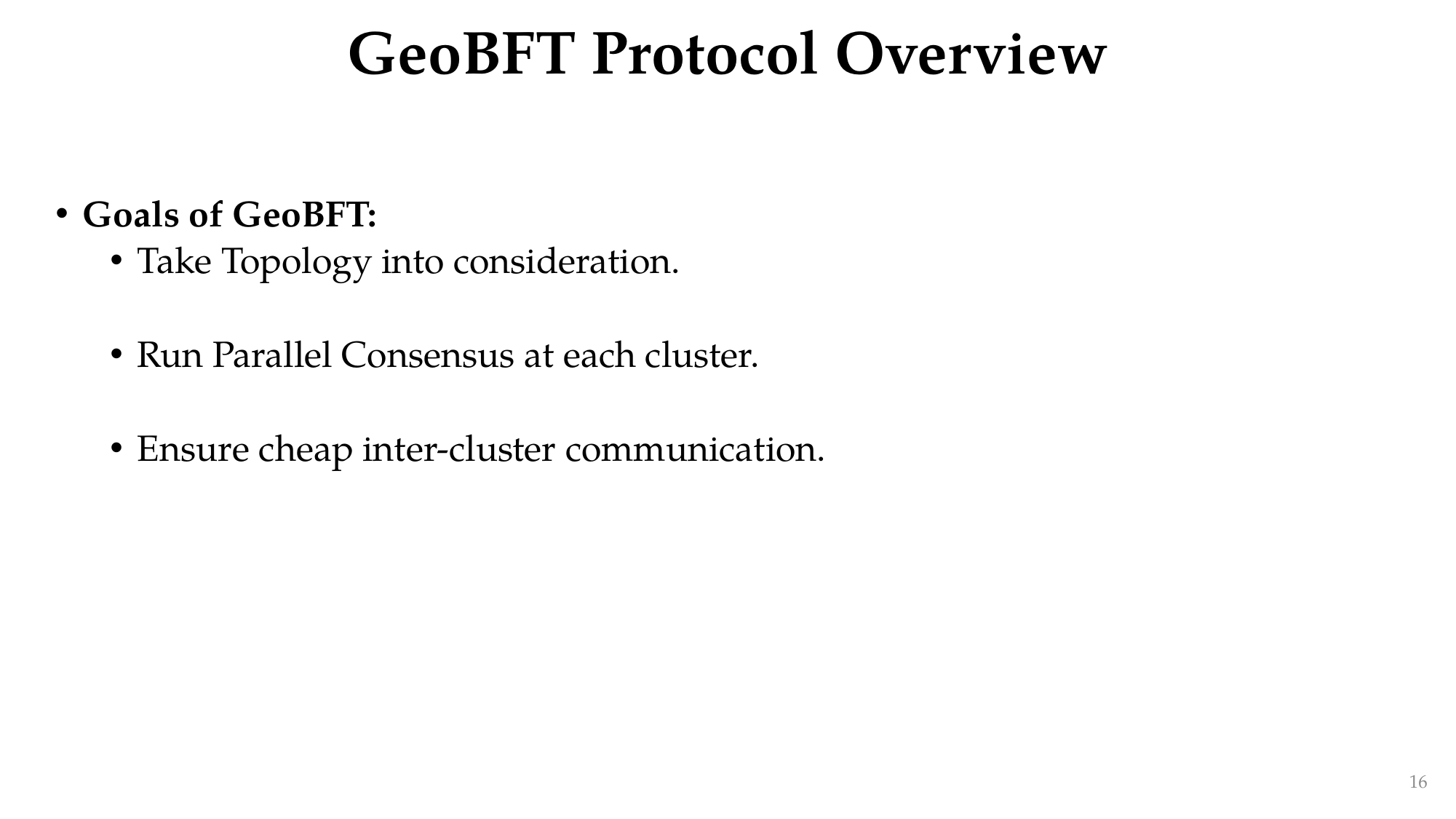

# GeoBFT Protocol Overview
Goals of GeoBFT:
Take Topology into consideration.

Run Parallel Consensus at each cluster.

Ensure cheap inter-cluster communication.
16